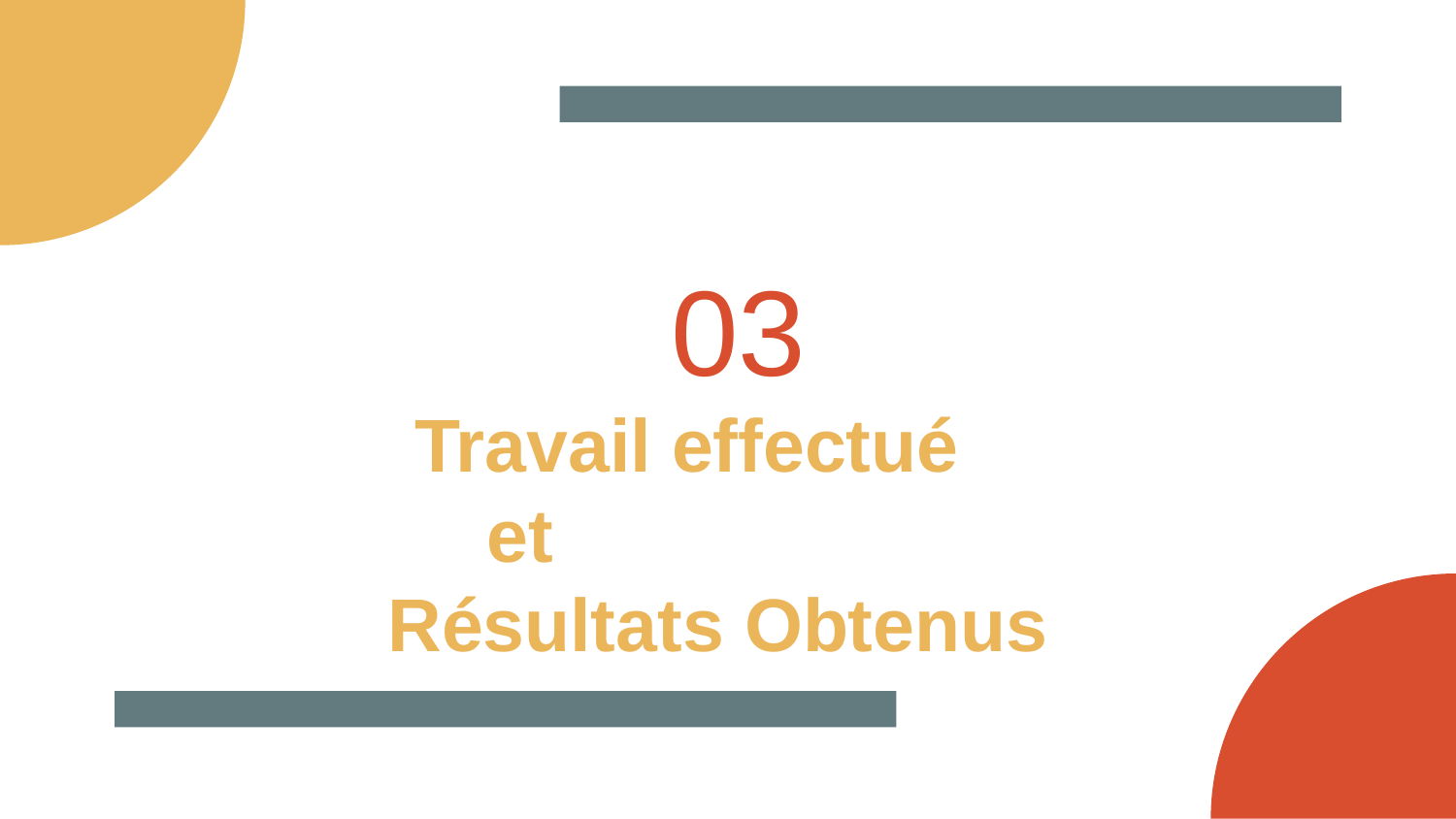

# 03
Travail effectué
    et                         Résultats Obtenus